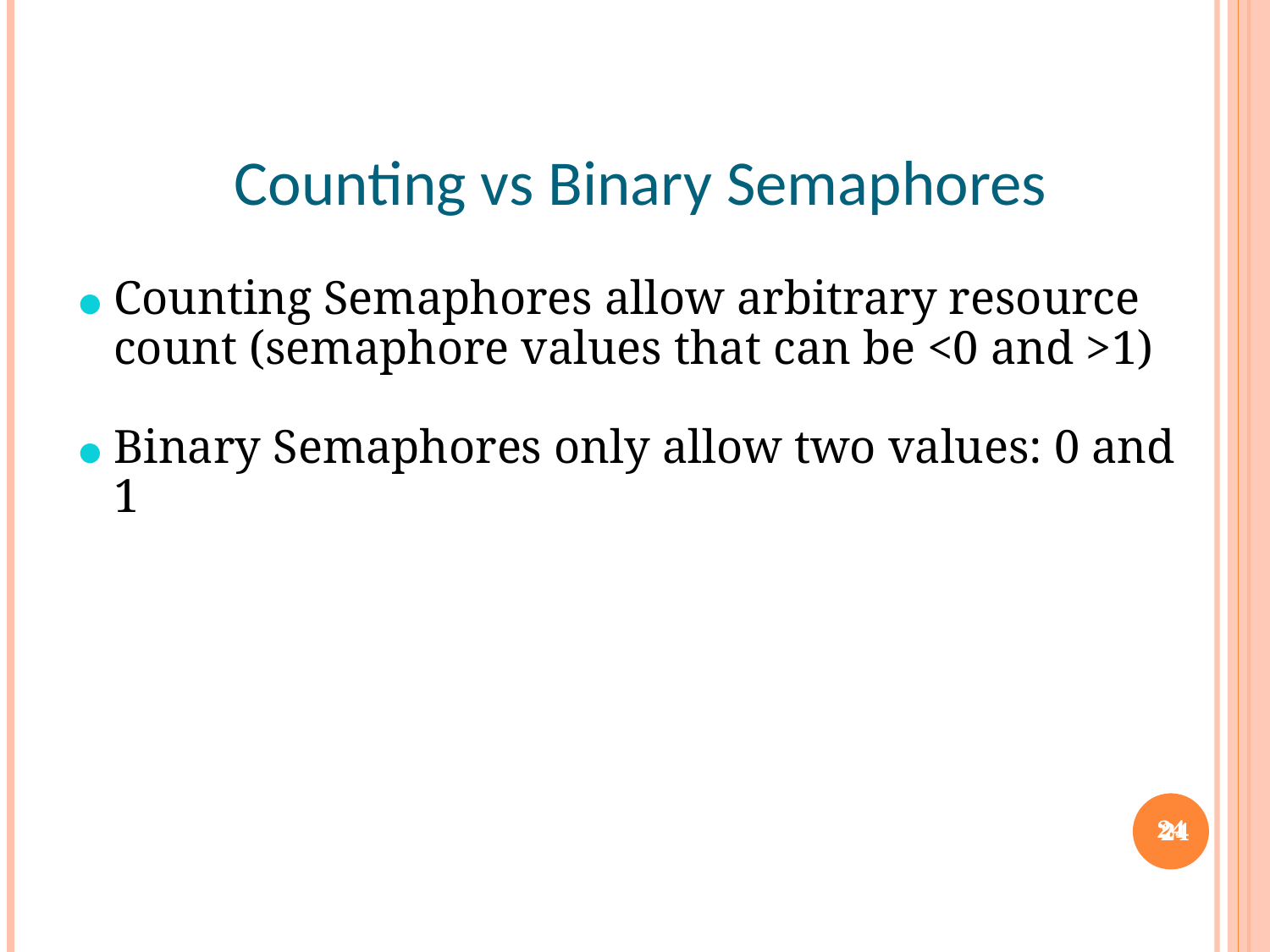

Counting vs Binary Semaphores
Counting Semaphores allow arbitrary resource count (semaphore values that can be <0 and >1)

Binary Semaphores only allow two values: 0 and 1
24
24